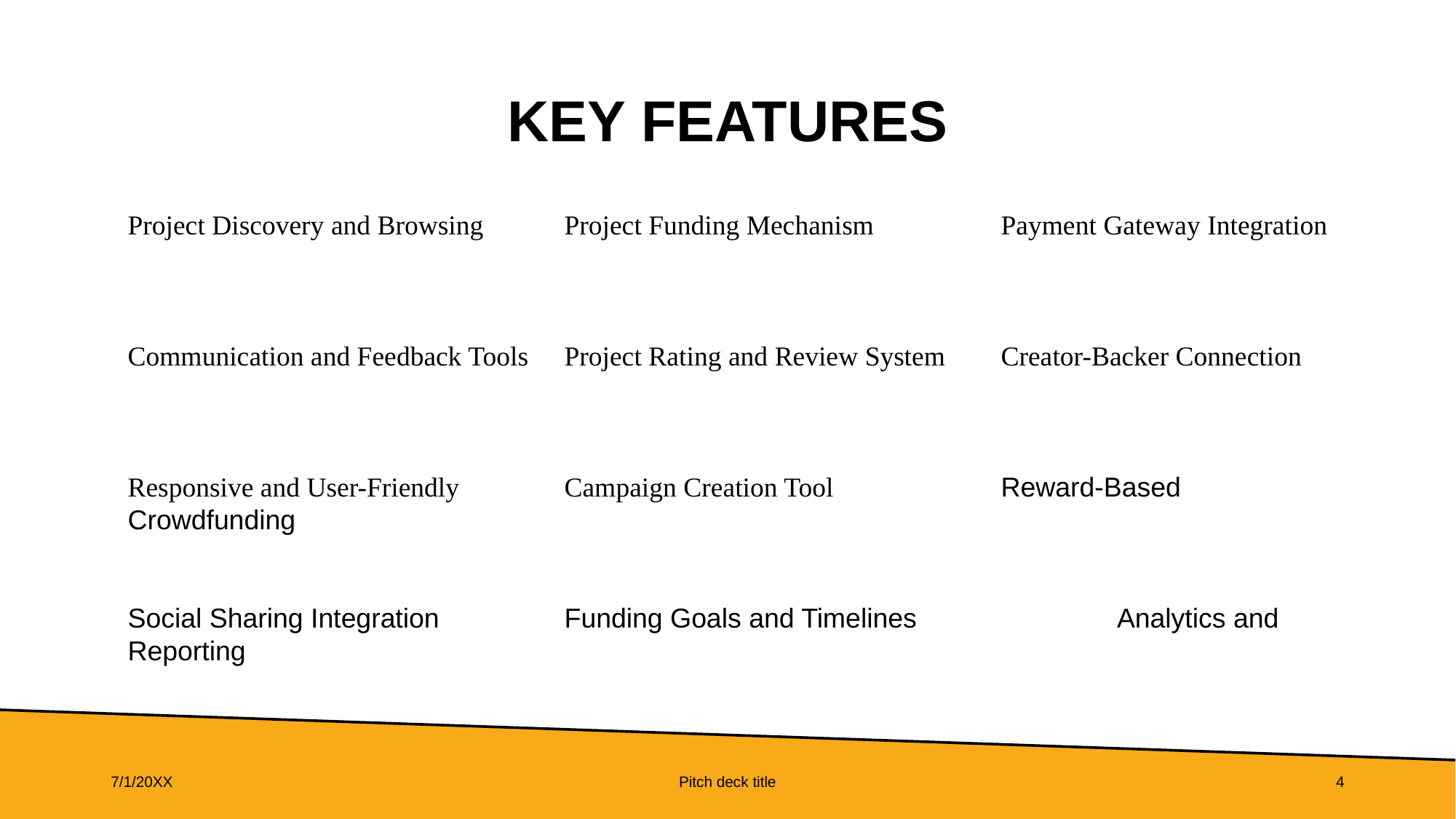

# Key Features
Project Discovery and Browsing    	Project Funding Mechanism 		Payment Gateway Integration

Communication and Feedback Tools	Project Rating and Review System 	Creator-Backer Connection

Responsive and User-Friendly	Campaign Creation Tool		Reward-Based Crowdfunding

Social Sharing Integration		Funding Goals and Timelines		 Analytics and Reporting
7/1/20XX
Pitch deck title
4